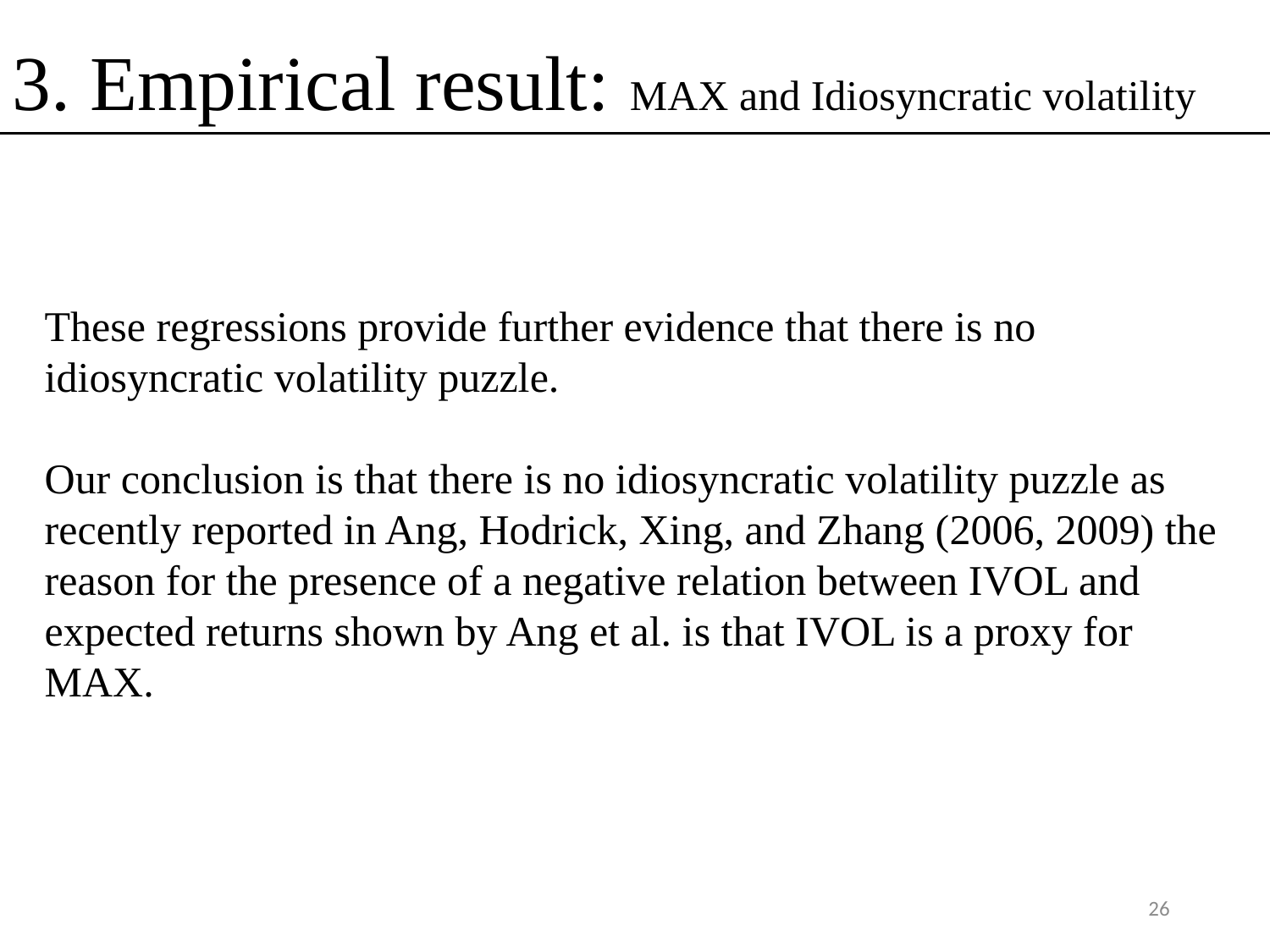

3. Empirical result: MAX and Idiosyncratic volatility
These regressions provide further evidence that there is no idiosyncratic volatility puzzle.

Our conclusion is that there is no idiosyncratic volatility puzzle as recently reported in Ang, Hodrick, Xing, and Zhang (2006, 2009) the reason for the presence of a negative relation between IVOL and expected returns shown by Ang et al. is that IVOL is a proxy for MAX.
26